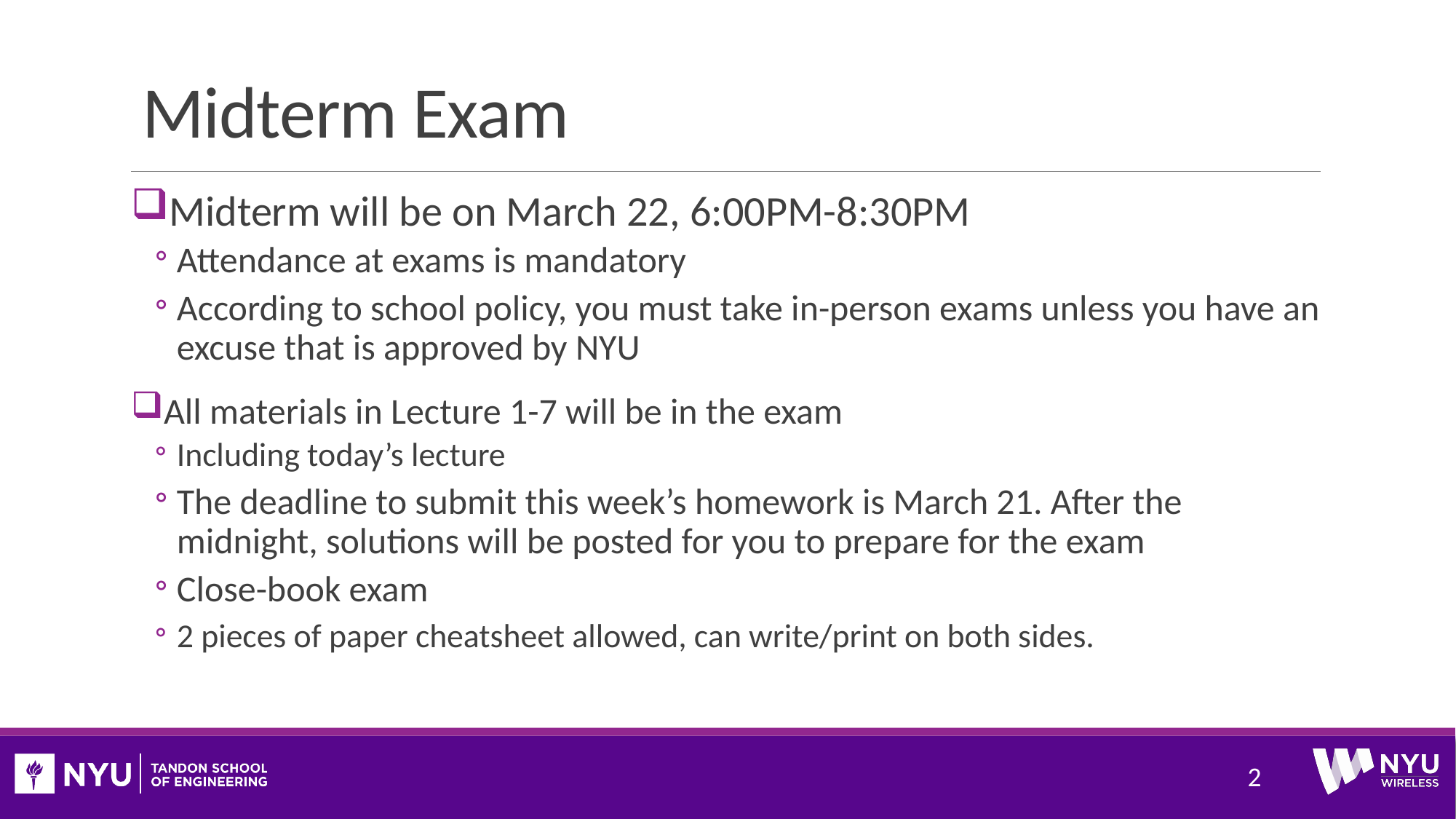

# Midterm Exam
Midterm will be on March 22, 6:00PM-8:30PM
Attendance at exams is mandatory
According to school policy, you must take in-person exams unless you have an excuse that is approved by NYU
All materials in Lecture 1-7 will be in the exam
Including today’s lecture
The deadline to submit this week’s homework is March 21. After the midnight, solutions will be posted for you to prepare for the exam
Close-book exam
2 pieces of paper cheatsheet allowed, can write/print on both sides.

2